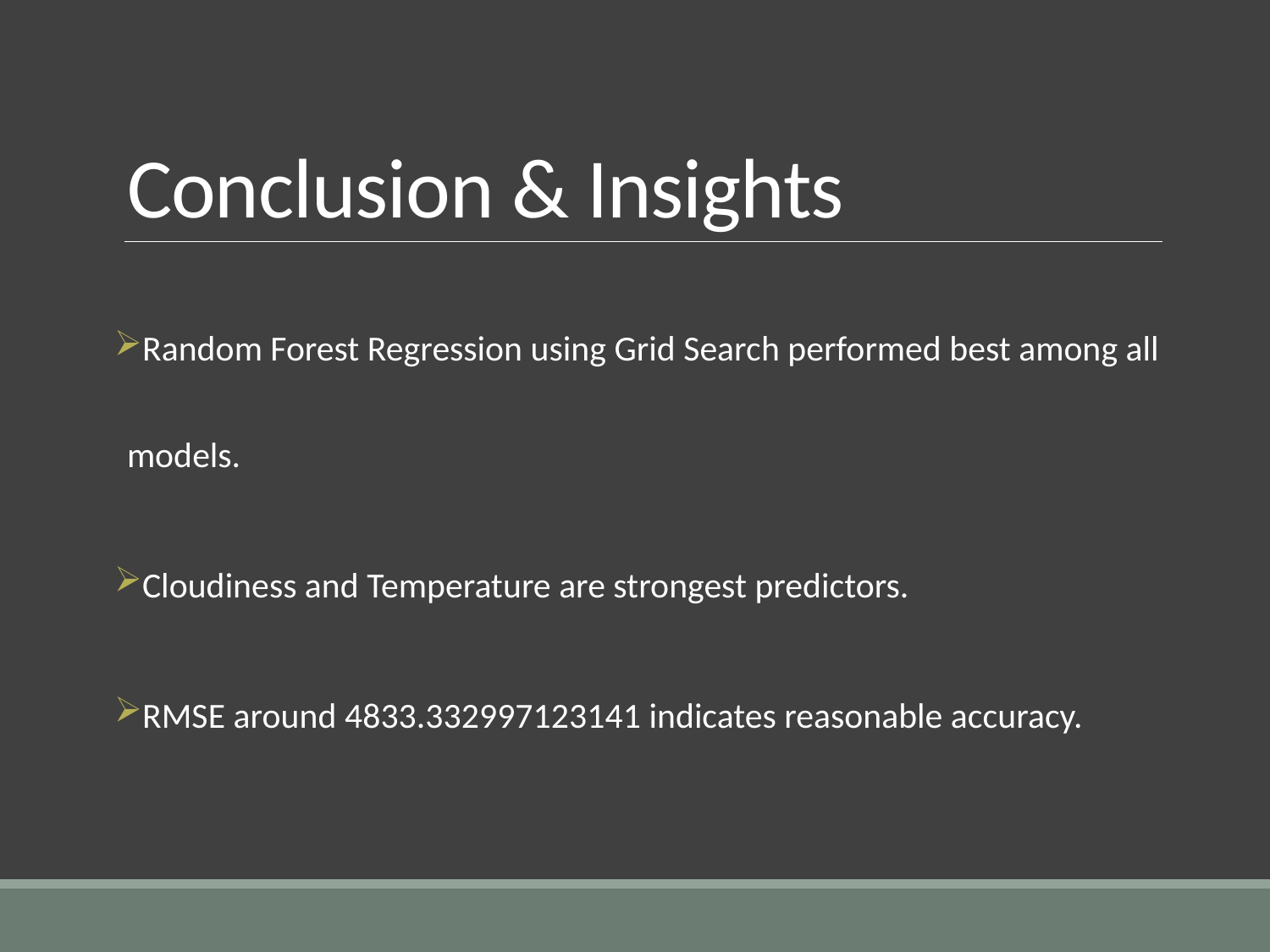

# Conclusion & Insights
Random Forest Regression using Grid Search performed best among all models.
Cloudiness and Temperature are strongest predictors.
RMSE around 4833.332997123141 indicates reasonable accuracy.